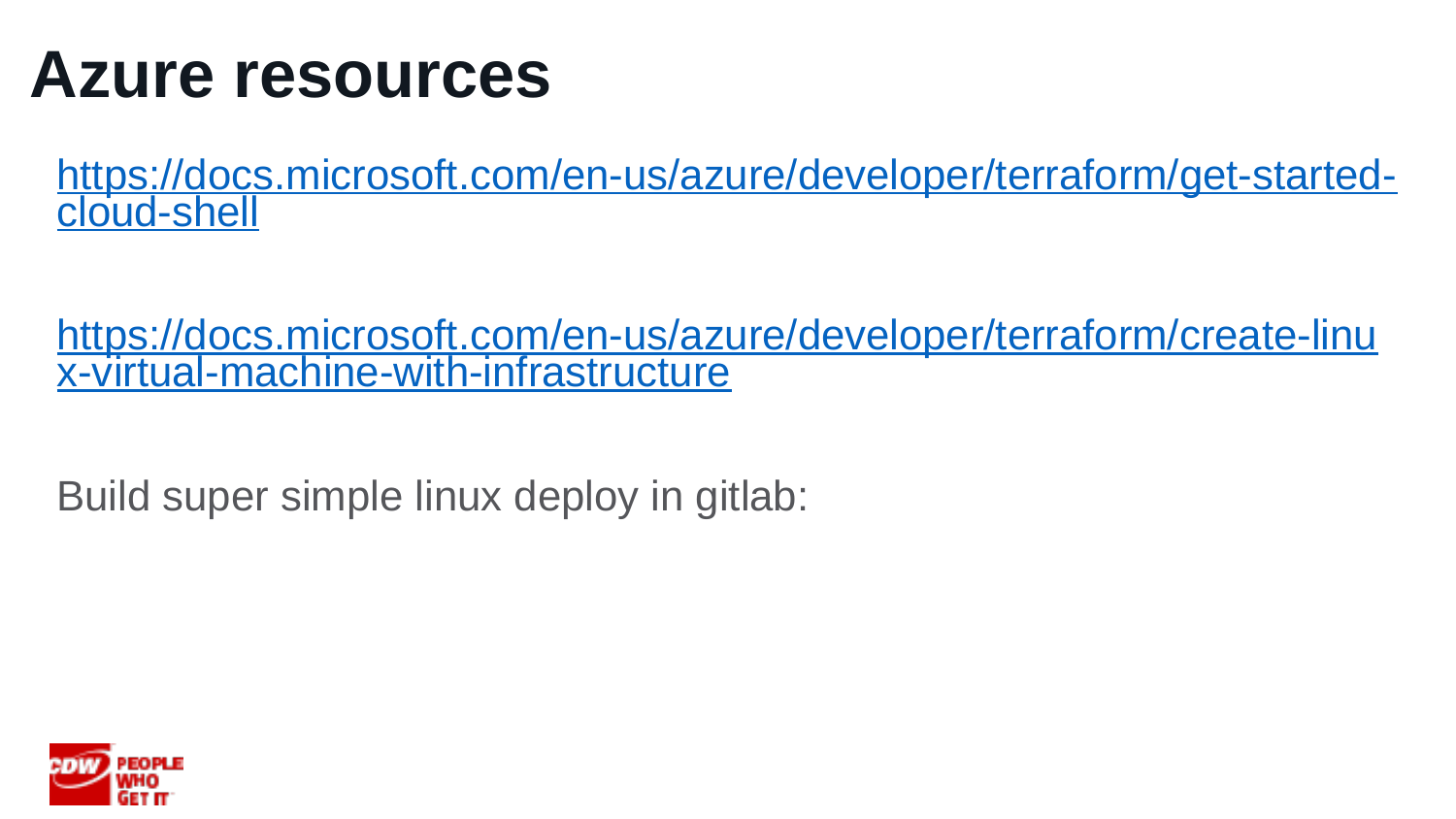

# Azure resources
https://docs.microsoft.com/en-us/azure/developer/terraform/get-started-cloud-shell

https://docs.microsoft.com/en-us/azure/developer/terraform/create-linux-virtual-machine-with-infrastructure

Build super simple linux deploy in gitlab: